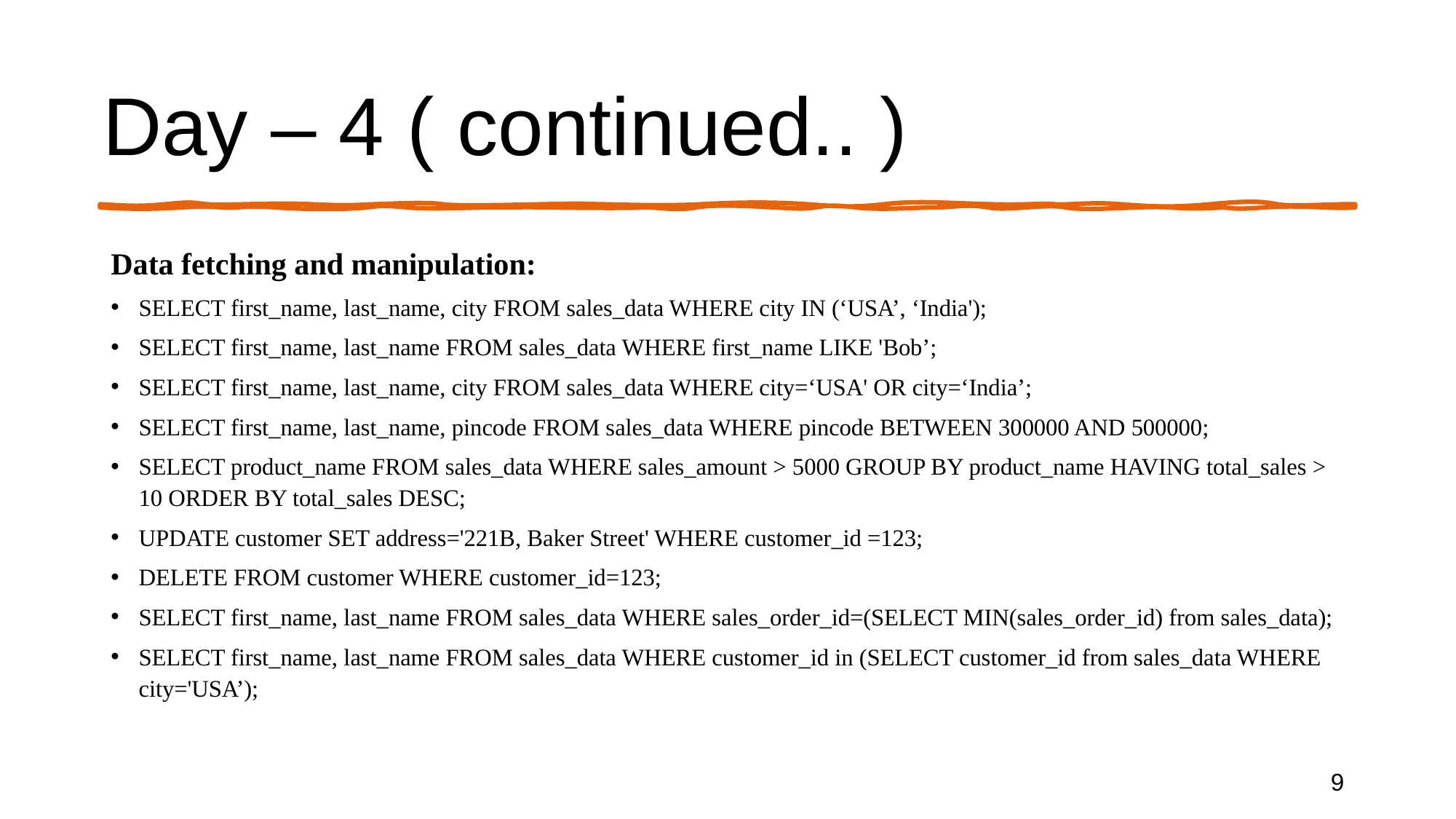

# Day – 4 ( continued.. )
Data fetching and manipulation:
SELECT first_name, last_name, city FROM sales_data WHERE city IN (‘USA’, ‘India');
SELECT first_name, last_name FROM sales_data WHERE first_name LIKE 'Bob’;
SELECT first_name, last_name, city FROM sales_data WHERE city=‘USA' OR city=‘India’;
SELECT first_name, last_name, pincode FROM sales_data WHERE pincode BETWEEN 300000 AND 500000;
SELECT product_name FROM sales_data WHERE sales_amount > 5000 GROUP BY product_name HAVING total_sales > 10 ORDER BY total_sales DESC;
UPDATE customer SET address='221B, Baker Street' WHERE customer_id =123;
DELETE FROM customer WHERE customer_id=123;
SELECT first_name, last_name FROM sales_data WHERE sales_order_id=(SELECT MIN(sales_order_id) from sales_data);
SELECT first_name, last_name FROM sales_data WHERE customer_id in (SELECT customer_id from sales_data WHERE city='USA’);

9